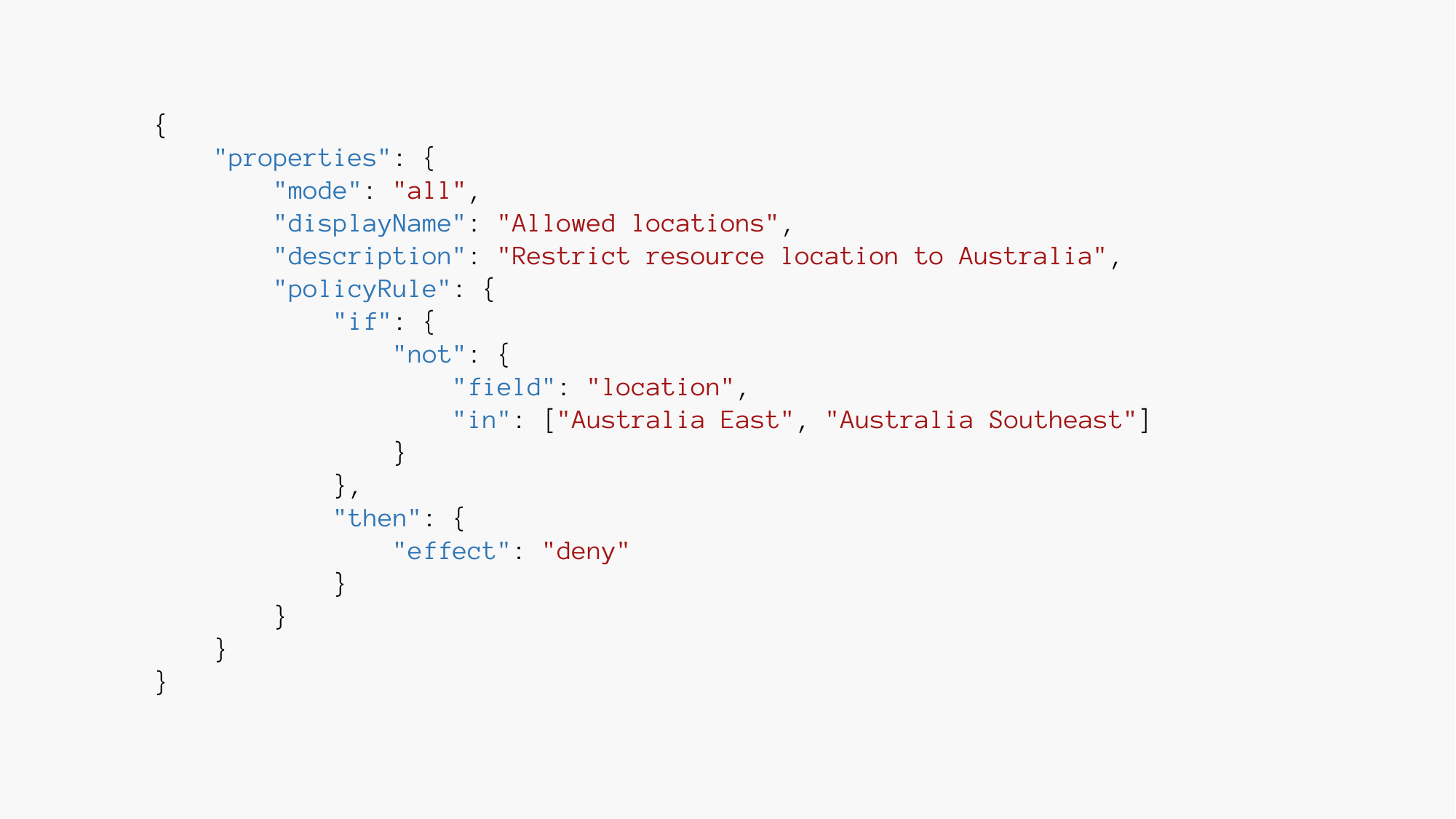

{
    "properties": {
        "mode": "all",
        "displayName": "Allowed locations",
        "description": "Restrict resource location to Australia",
        "policyRule": {
            "if": {
                "not": {
                    "field": "location",
                    "in": ["Australia East", "Australia Southeast"]
                }
            },
            "then": {
                "effect": "deny"
            }
        }
    }
}